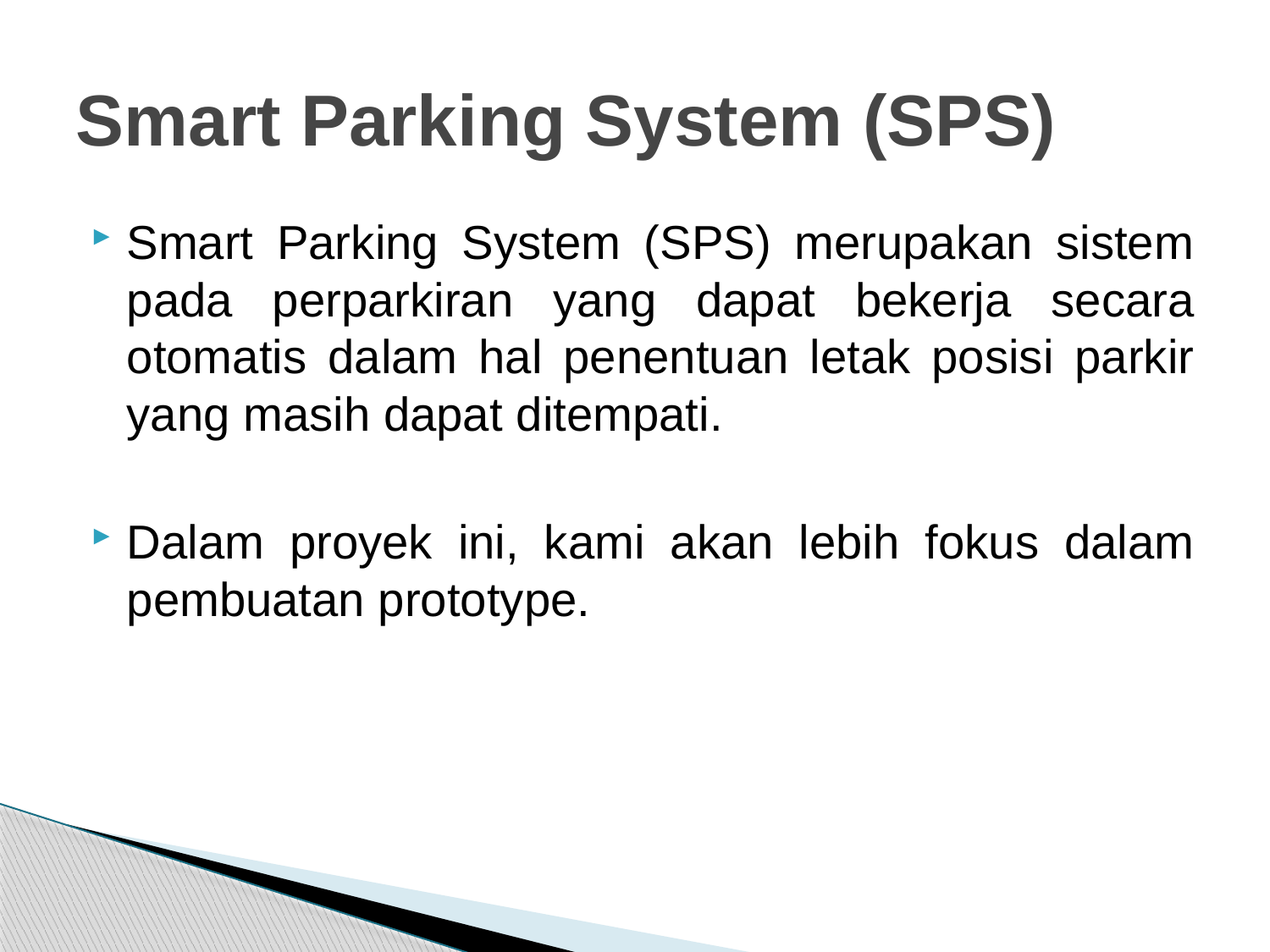

# Smart Parking System (SPS)
Smart Parking System (SPS) merupakan sistem pada perparkiran yang dapat bekerja secara otomatis dalam hal penentuan letak posisi parkir yang masih dapat ditempati.

Dalam proyek ini, kami akan lebih fokus dalam pembuatan prototype.